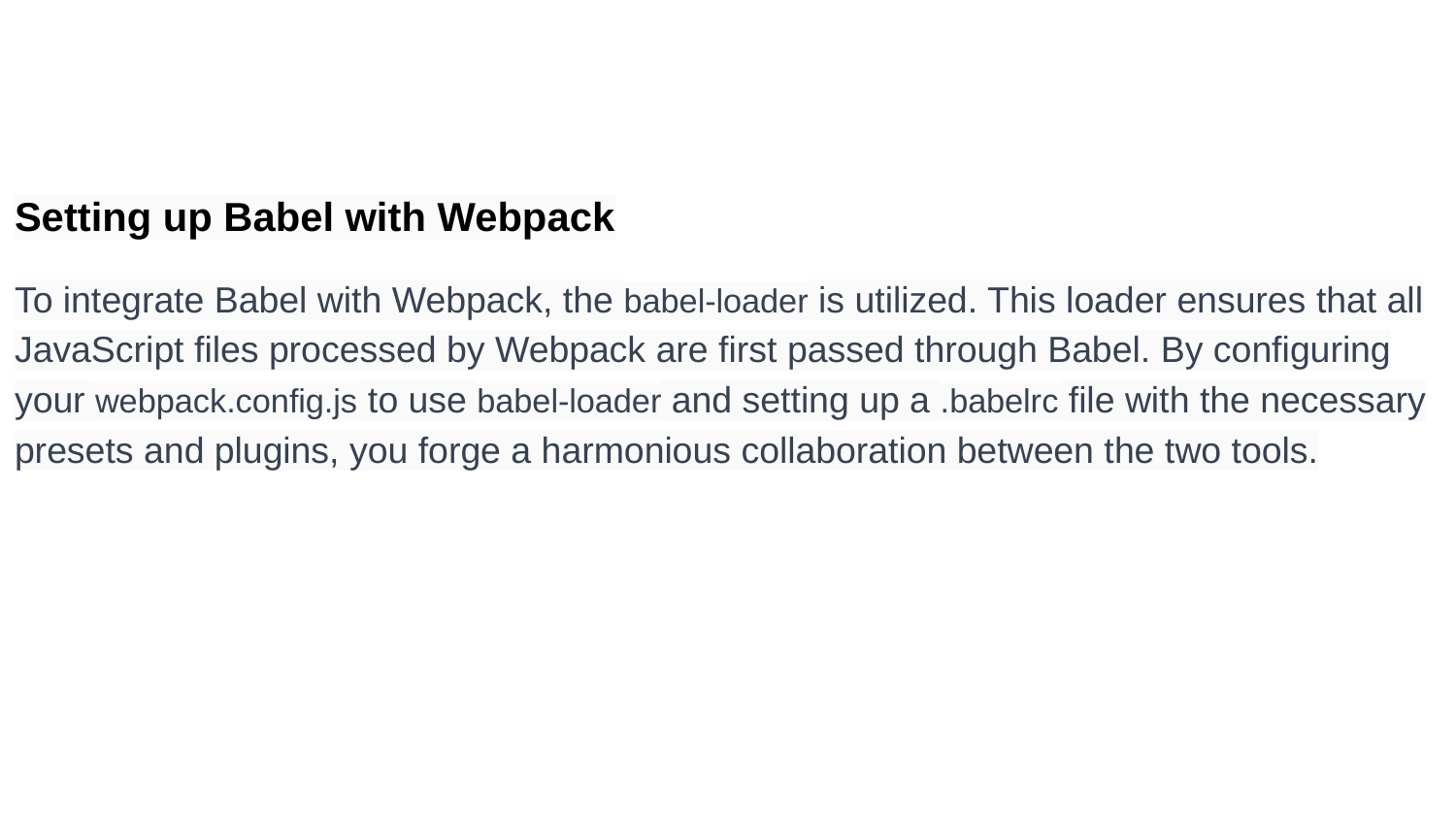

Setting up Babel with Webpack
To integrate Babel with Webpack, the babel-loader is utilized. This loader ensures that all JavaScript files processed by Webpack are first passed through Babel. By configuring your webpack.config.js to use babel-loader and setting up a .babelrc file with the necessary presets and plugins, you forge a harmonious collaboration between the two tools.